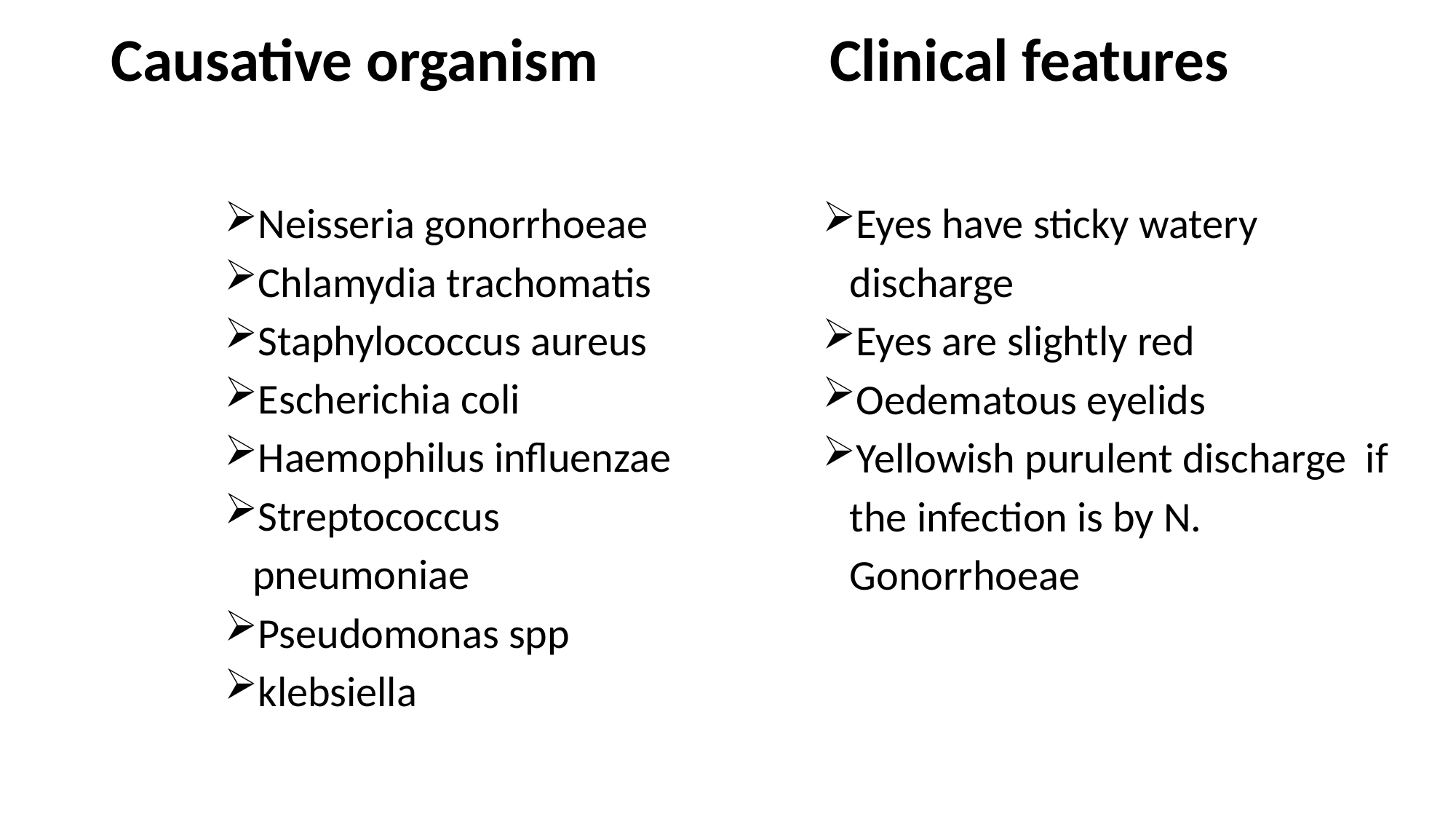

Causative organism
      Clinical features

Neisseria gonorrhoeae
Chlamydia trachomatis
Staphylococcus aureus
Escherichia coli
Haemophilus influenzae
Streptococcus pneumoniae
Pseudomonas spp
klebsiella

Eyes have sticky watery discharge
Eyes are slightly red
Oedematous eyelids
Yellowish purulent discharge  if the infection is by N. Gonorrhoeae